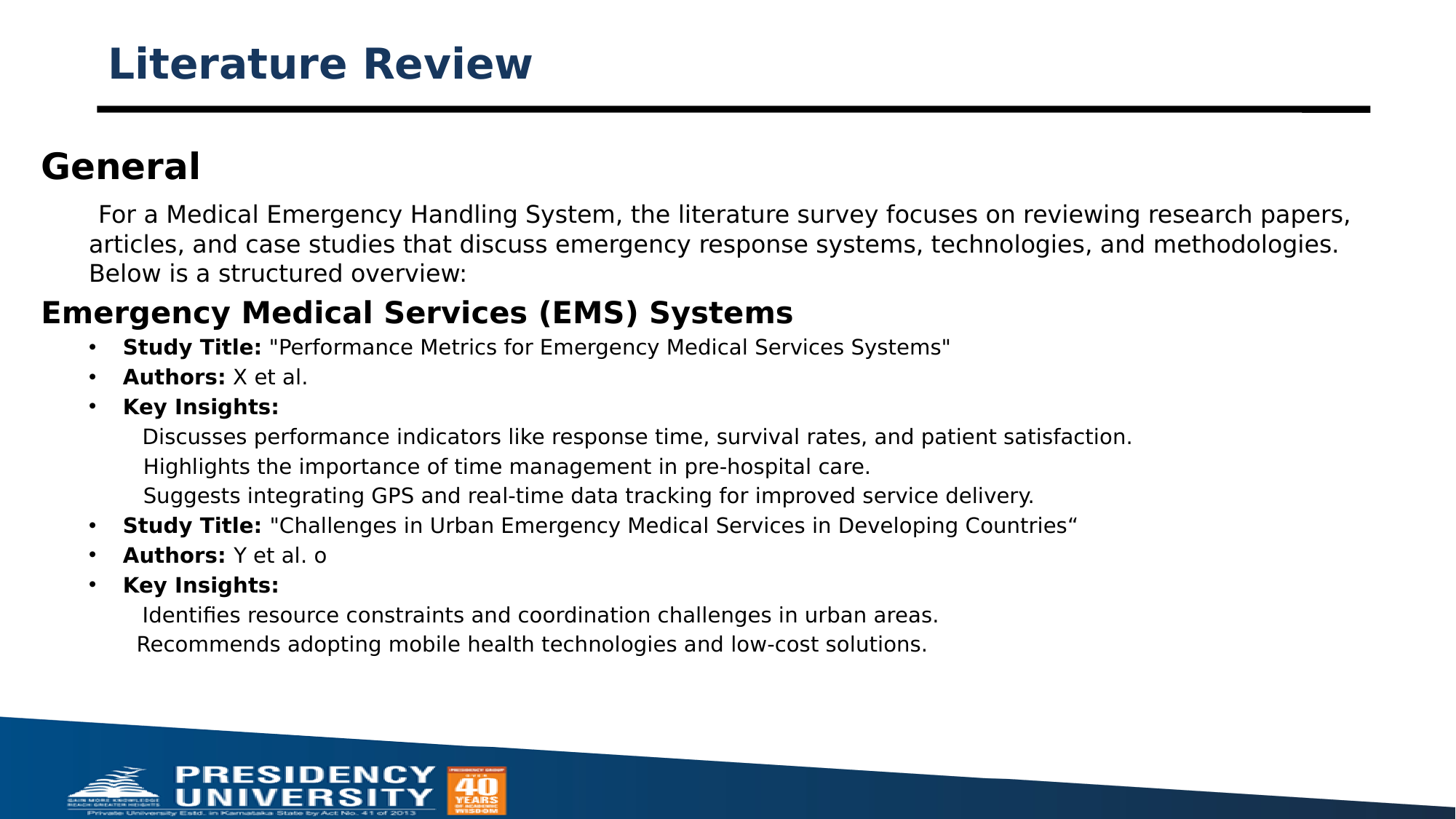

# Literature Review
General
 For a Medical Emergency Handling System, the literature survey focuses on reviewing research papers, articles, and case studies that discuss emergency response systems, technologies, and methodologies. Below is a structured overview:
Emergency Medical Services (EMS) Systems
Study Title: "Performance Metrics for Emergency Medical Services Systems"
Authors: X et al.
Key Insights:
 Discusses performance indicators like response time, survival rates, and patient satisfaction.
 Highlights the importance of time management in pre-hospital care.
 Suggests integrating GPS and real-time data tracking for improved service delivery.
Study Title: "Challenges in Urban Emergency Medical Services in Developing Countries“
Authors: Y et al. o
Key Insights:
 Identifies resource constraints and coordination challenges in urban areas.
Recommends adopting mobile health technologies and low-cost solutions.